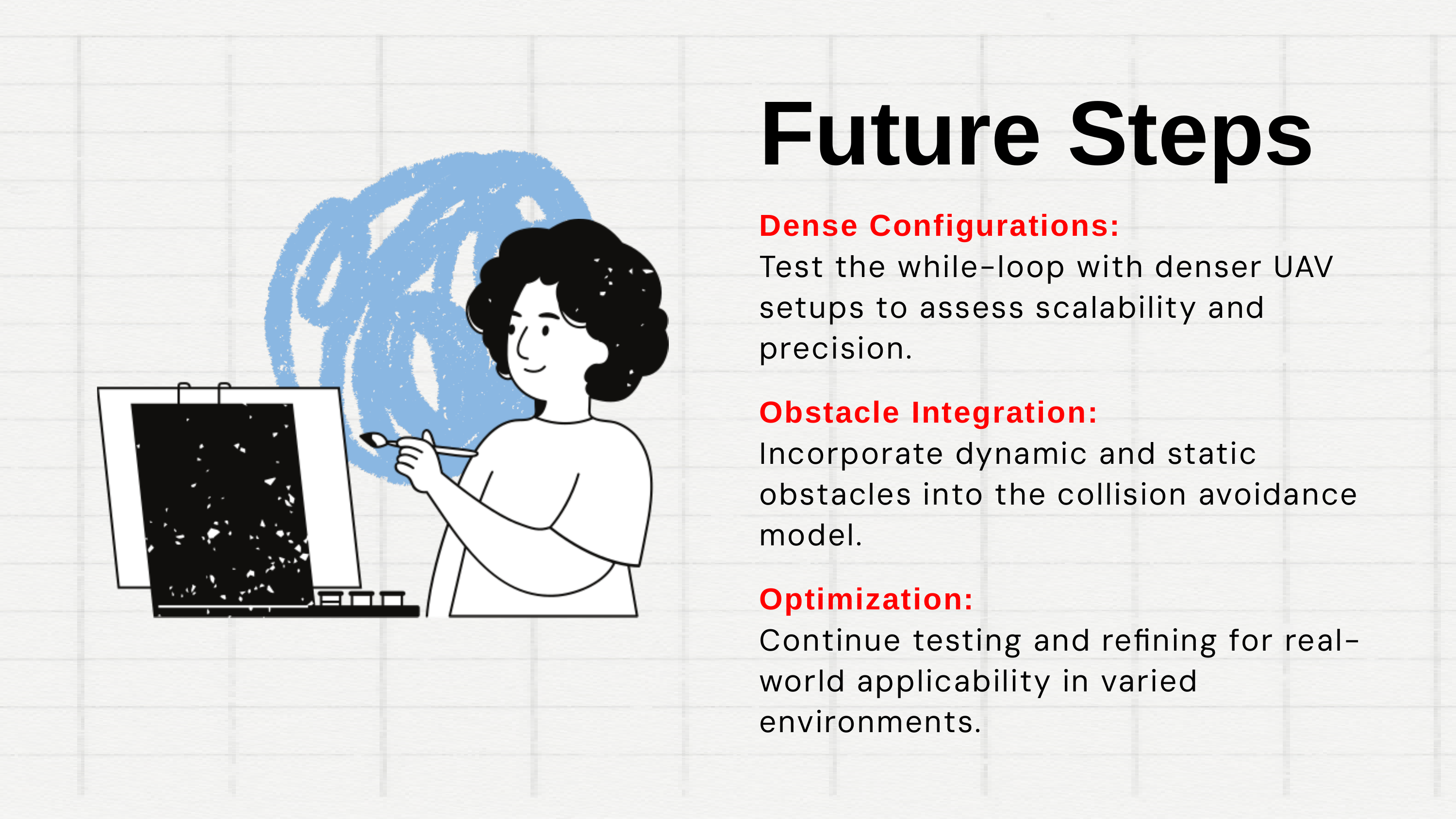

Future Steps

Dense Configurations:
Test the while-loop with denser UAV setups to assess scalability and precision.

Obstacle Integration:
Incorporate dynamic and static obstacles into the collision avoidance model.

Optimization:
Continue testing and refining for real-world applicability in varied environments.